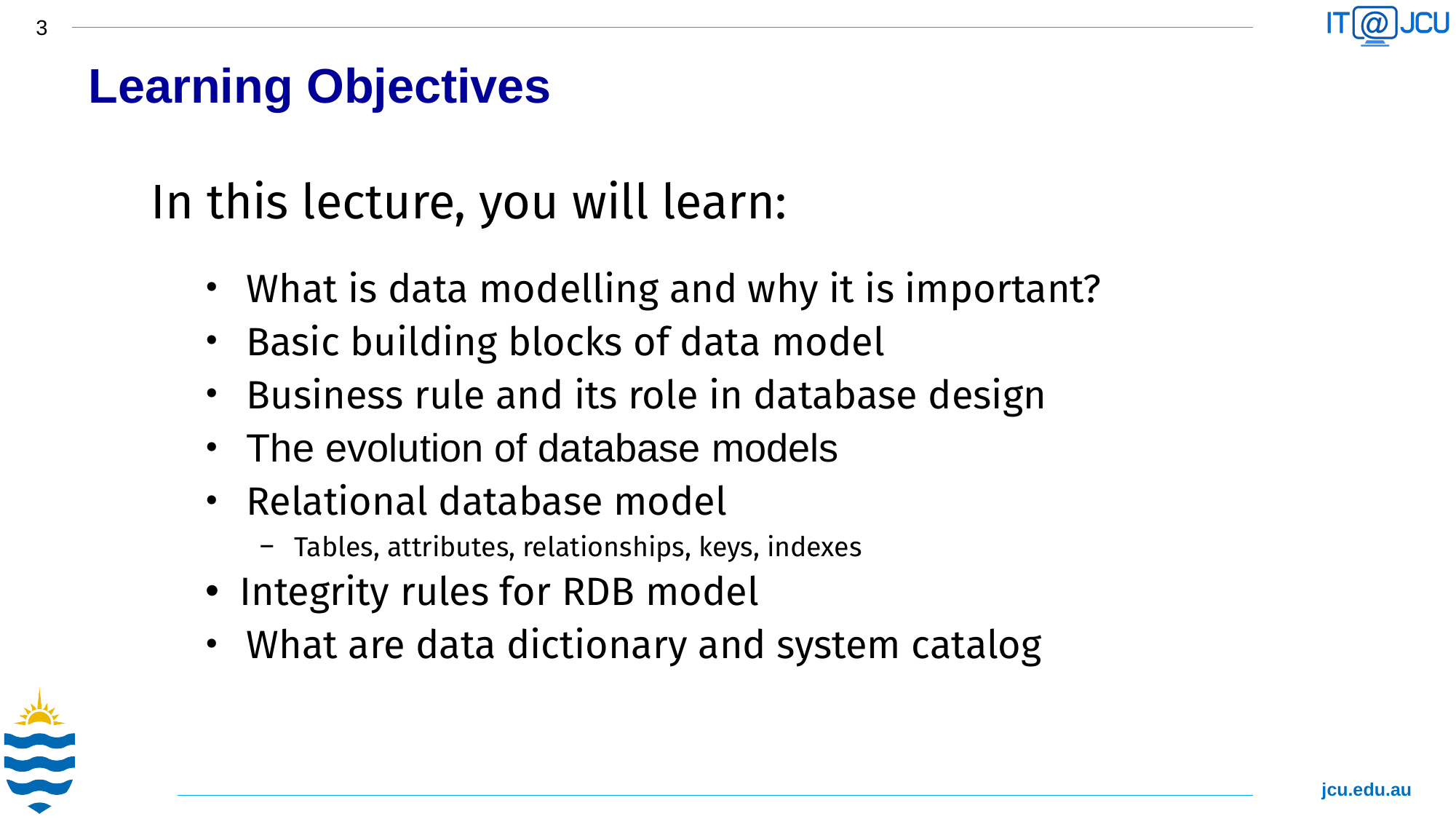

3
Learning Objectives
In this lecture, you will learn:

What is data modelling and why it is important?
Basic building blocks of data model
Business rule and its role in database design
The evolution of database models
Relational database model
Tables, attributes, relationships, keys, indexes
Integrity rules for RDB model
What are data dictionary and system catalog